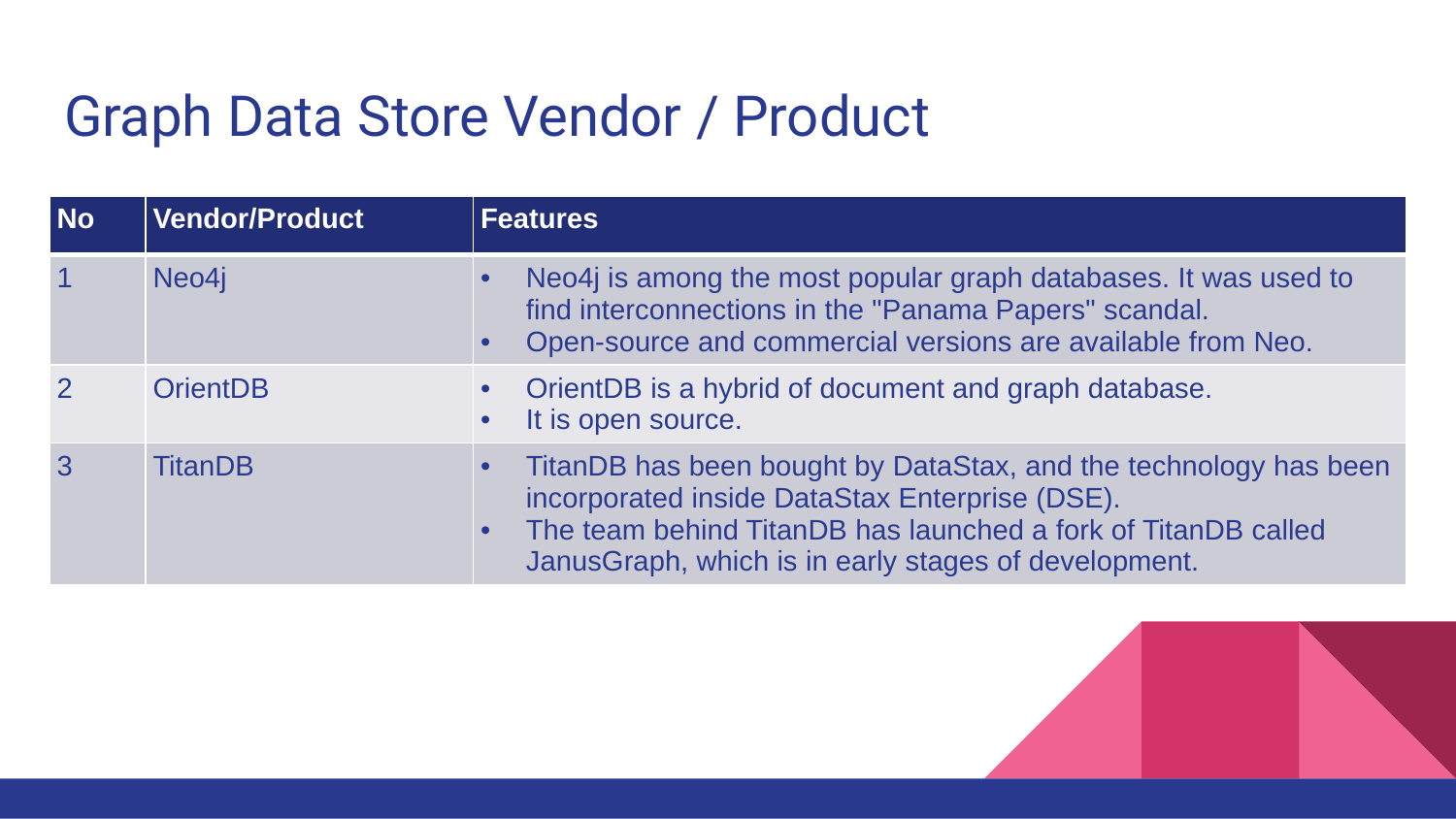

# Graph Data Store Vendor / Product
| No | Vendor/Product | Features |
| --- | --- | --- |
| 1 | Neo4j | Neo4j is among the most popular graph databases. It was used to find interconnections in the "Panama Papers" scandal. Open-source and commercial versions are available from Neo. |
| 2 | OrientDB | OrientDB is a hybrid of document and graph database. It is open source. |
| 3 | TitanDB | TitanDB has been bought by DataStax, and the technology has been incorporated inside DataStax Enterprise (DSE). The team behind TitanDB has launched a fork of TitanDB called JanusGraph, which is in early stages of development. |